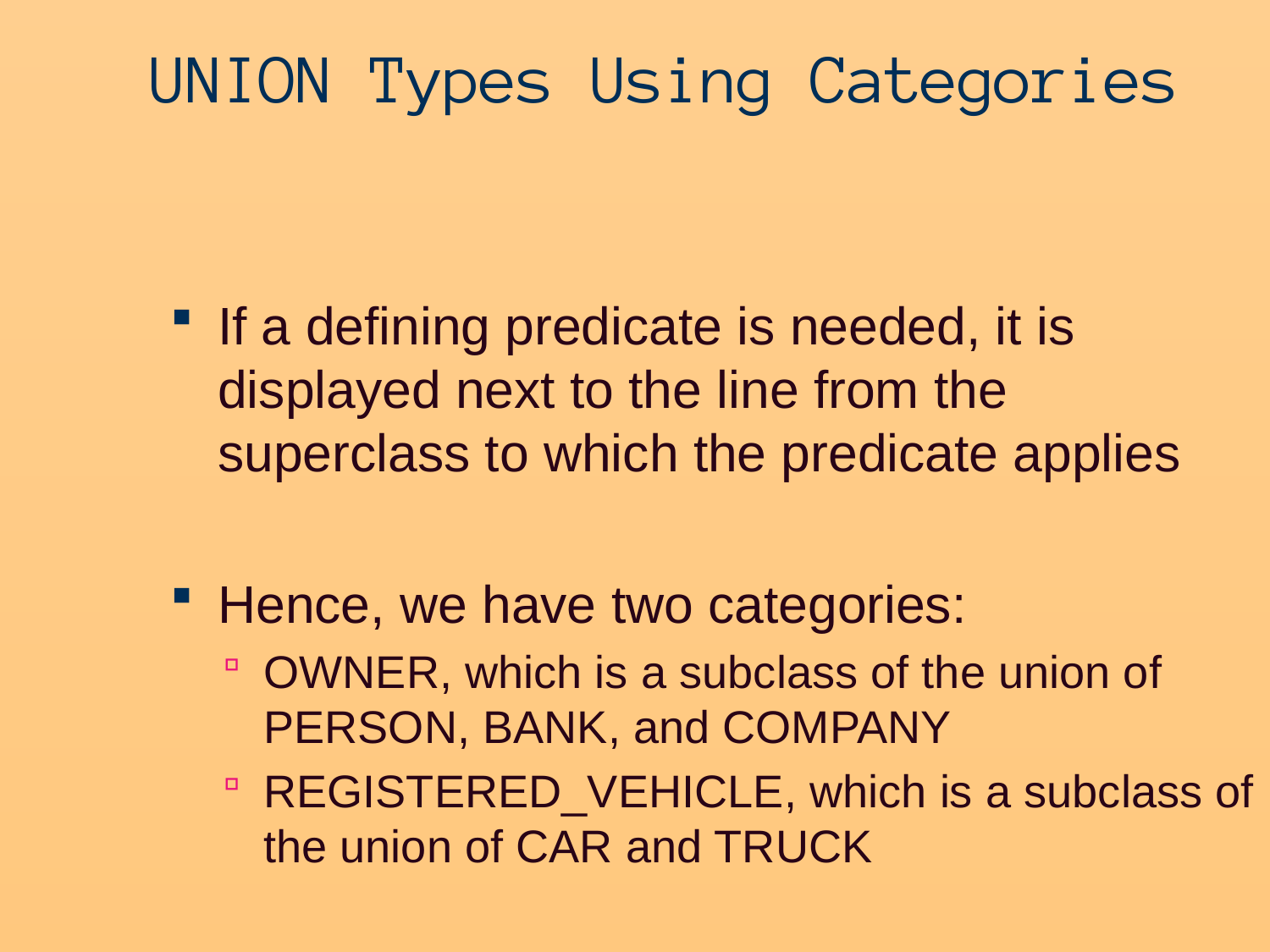

UNION Types Using Categories
If a defining predicate is needed, it is displayed next to the line from the superclass to which the predicate applies

Hence, we have two categories:
OWNER, which is a subclass of the union of PERSON, BANK, and COMPANY
REGISTERED_VEHICLE, which is a subclass of the union of CAR and TRUCK